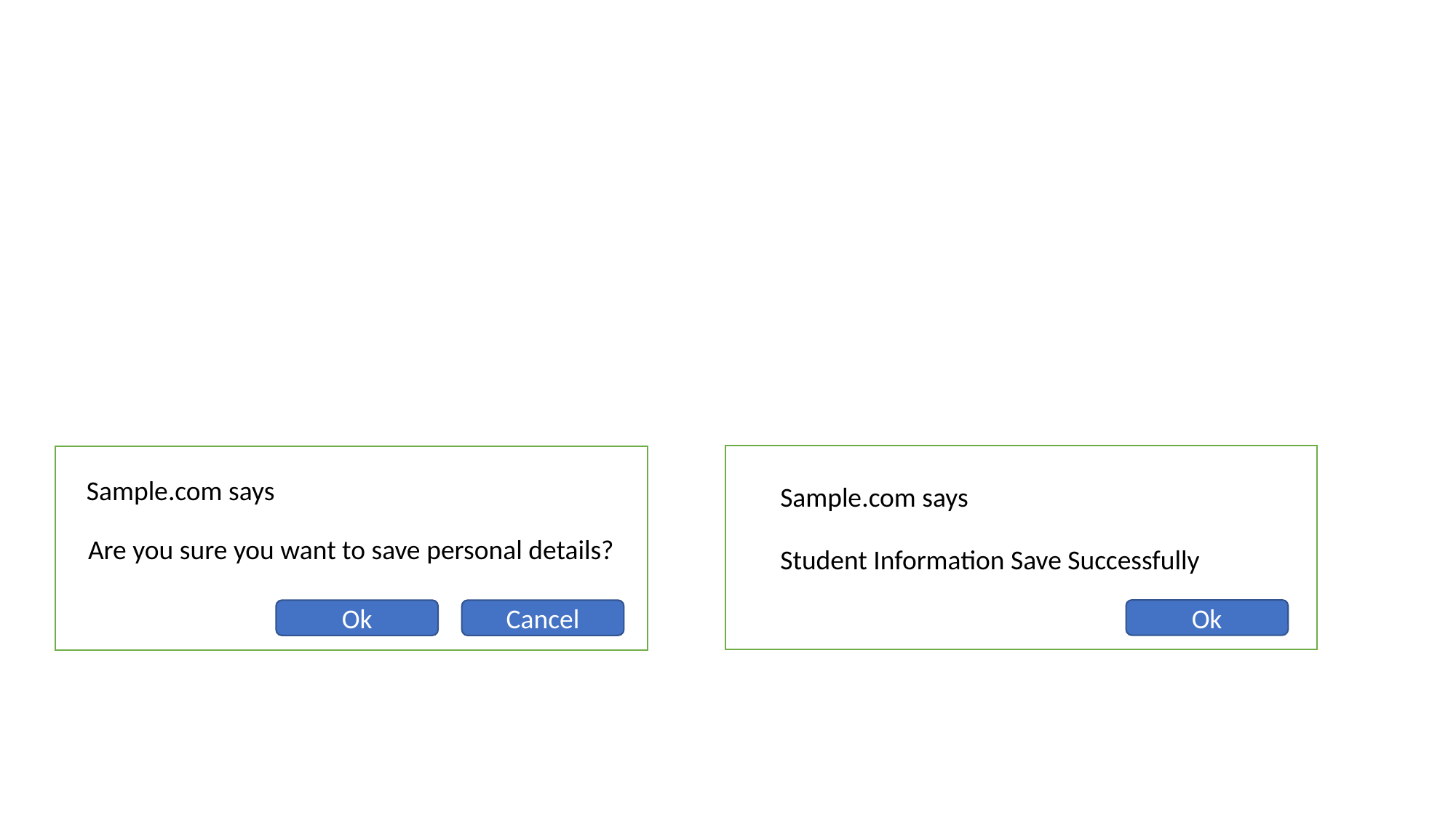

Are you sure you want to save personal details?
Sample.com says
Sample.com says
Student Information Save Successfully
Ok
Ok
Cancel